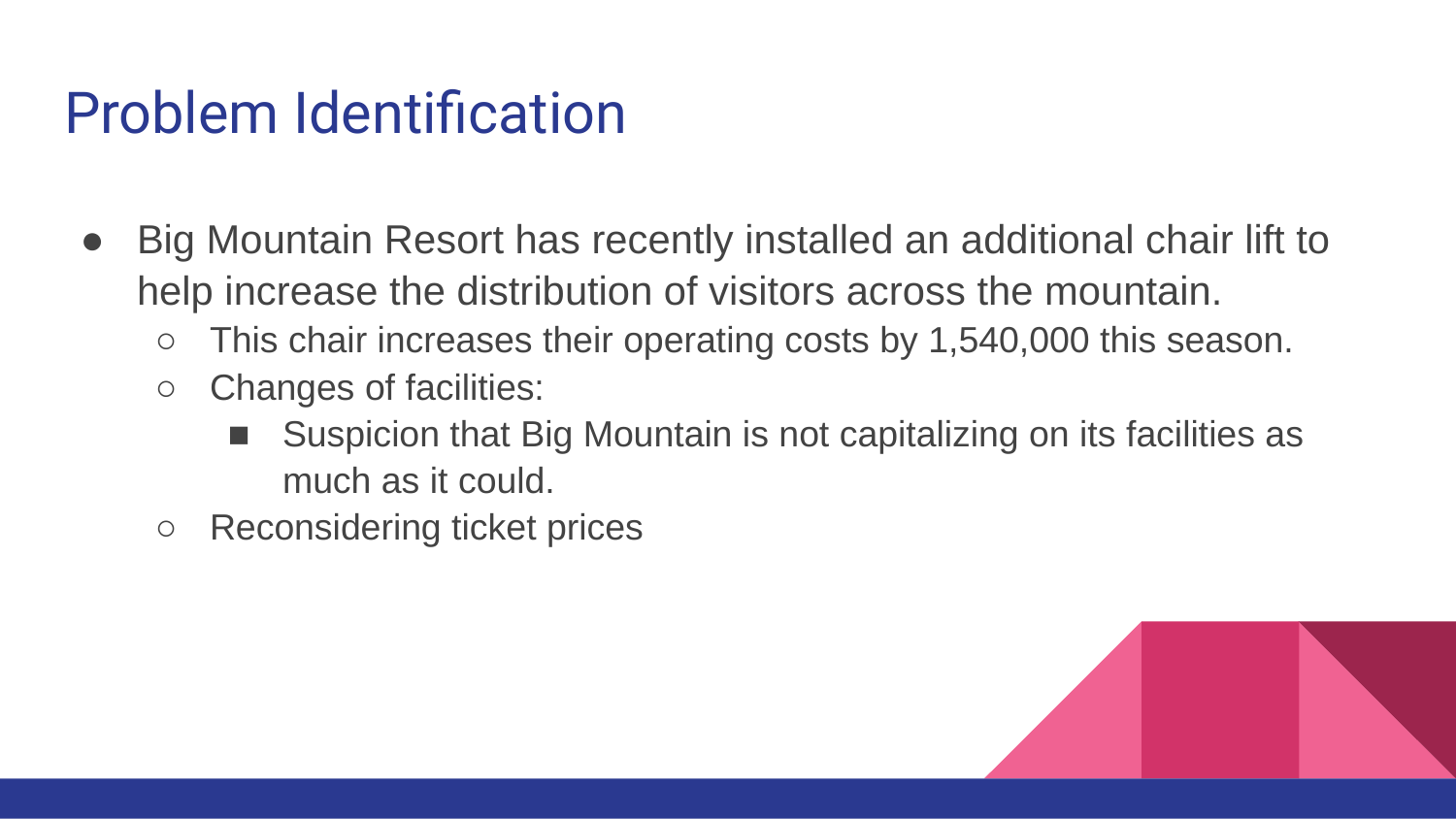

# Problem Identification
Big Mountain Resort has recently installed an additional chair lift to help increase the distribution of visitors across the mountain.
This chair increases their operating costs by 1,540,000 this season.
Changes of facilities:
Suspicion that Big Mountain is not capitalizing on its facilities as much as it could.
Reconsidering ticket prices